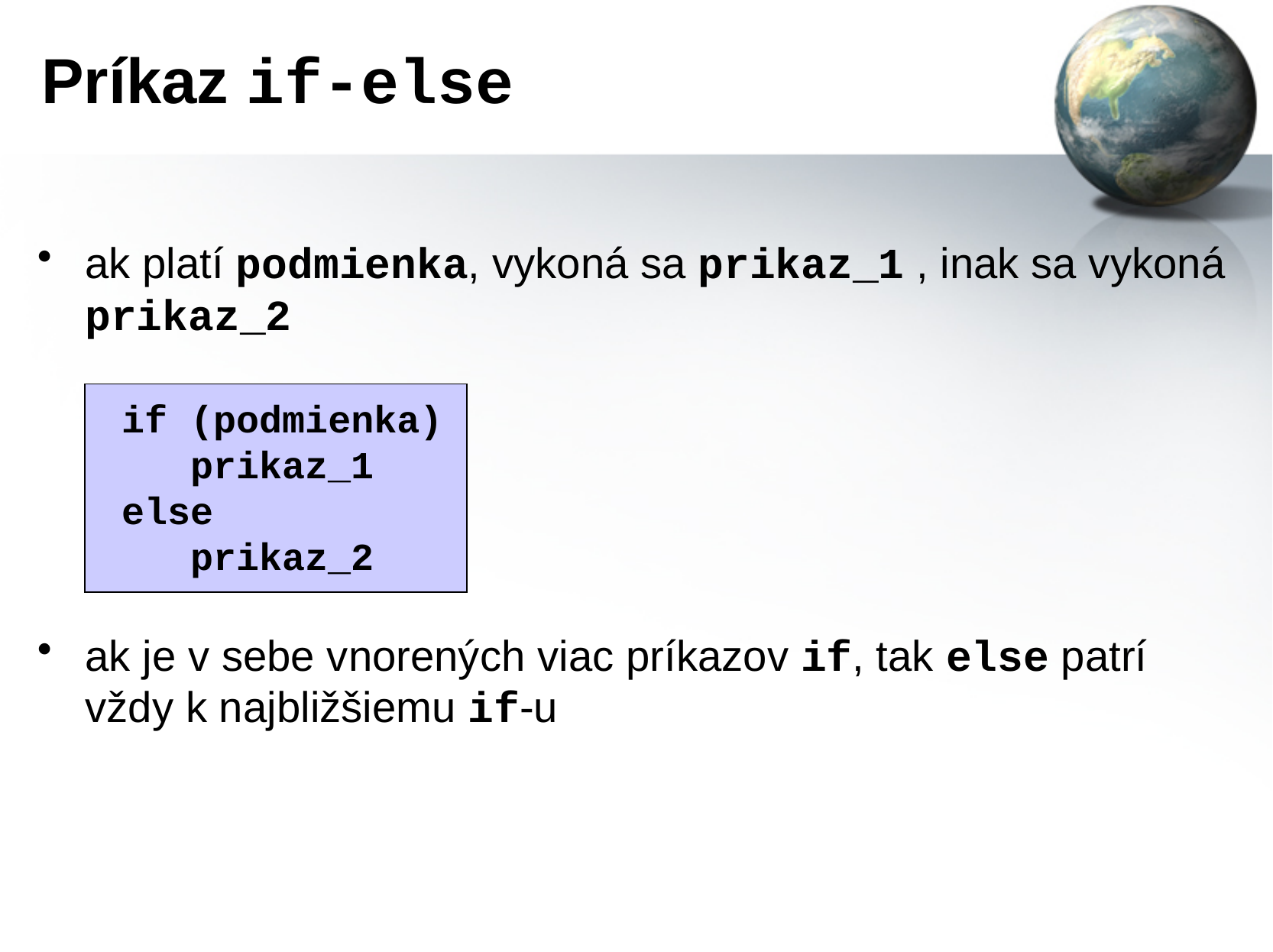

# Príkaz if-else
ak platí podmienka, vykoná sa prikaz_1 , inak sa vykoná prikaz_2

ak je v sebe vnorených viac príkazov if, tak else patrí vždy k najbližšiemu if-u

if (podmienka)
   prikaz_1
else
   prikaz_2